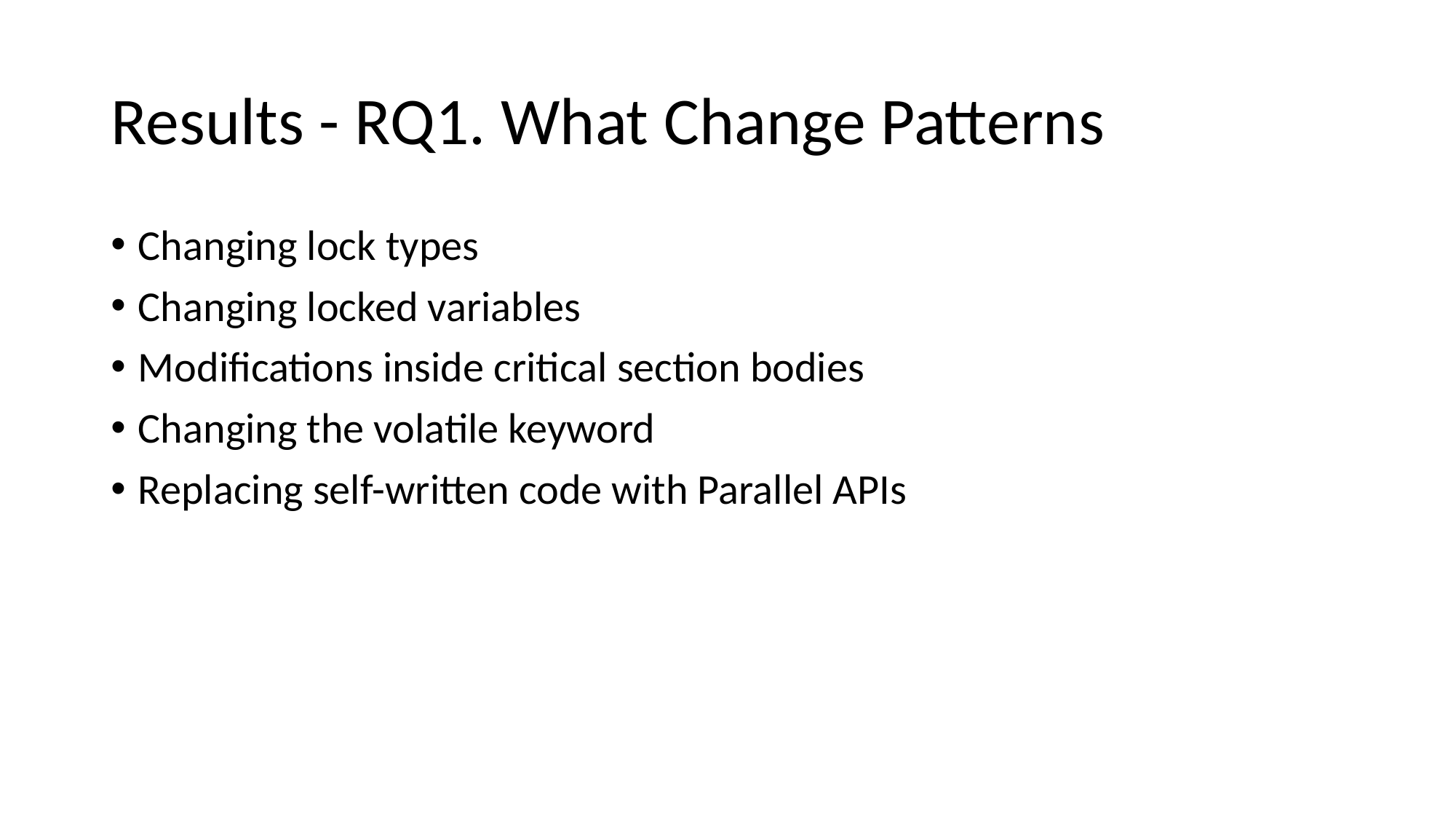

# Results - RQ1. What Change Patterns
Changing lock types
Changing locked variables
Modifications inside critical section bodies
Changing the volatile keyword
Replacing self-written code with Parallel APIs